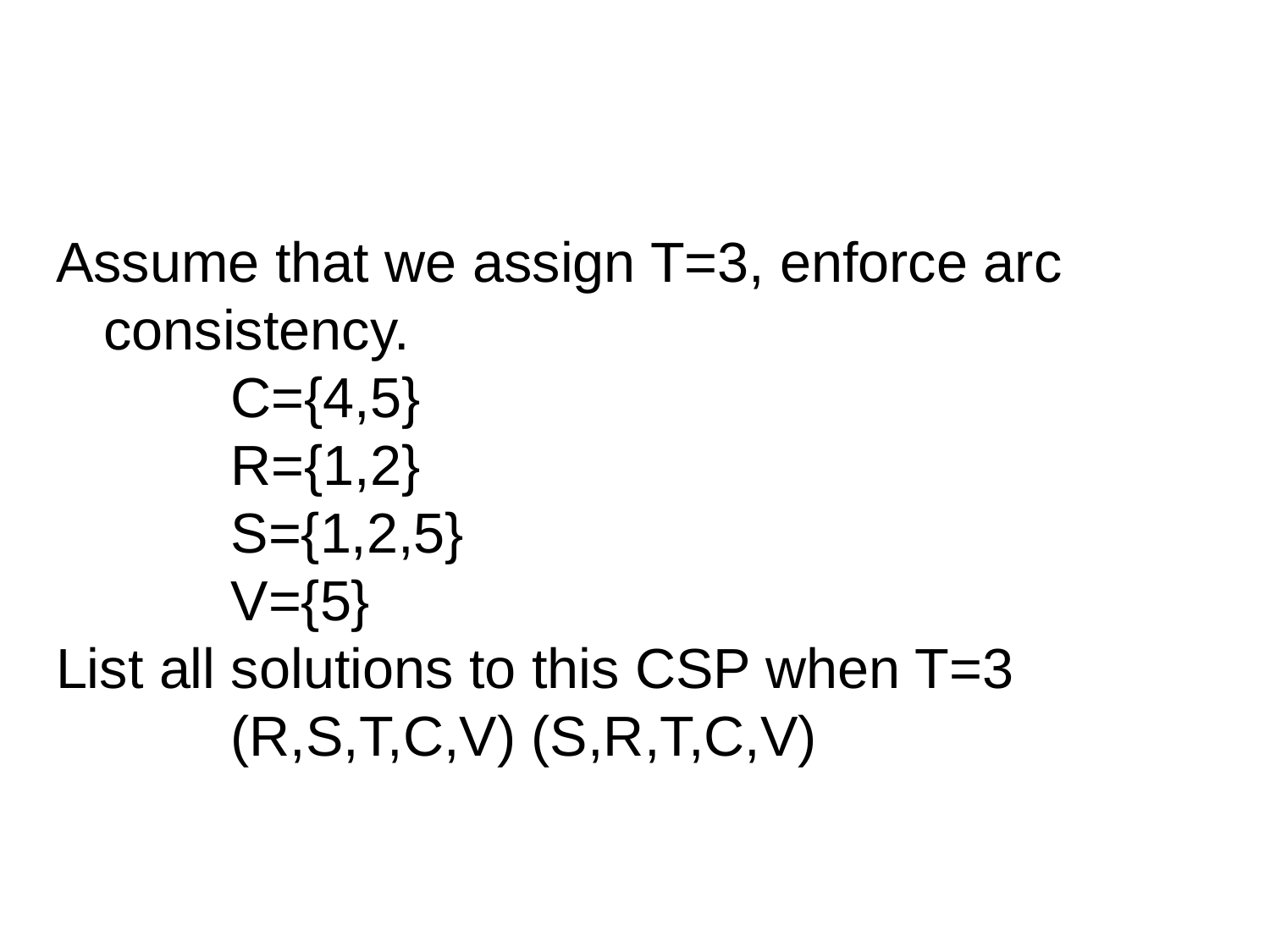

#
Assume that we assign T=3, enforce arc consistency.
	C={4,5}
	R={1,2}
	S={1,2,5}
	V={5}
List all solutions to this CSP when T=3
	(R,S,T,C,V) (S,R,T,C,V)